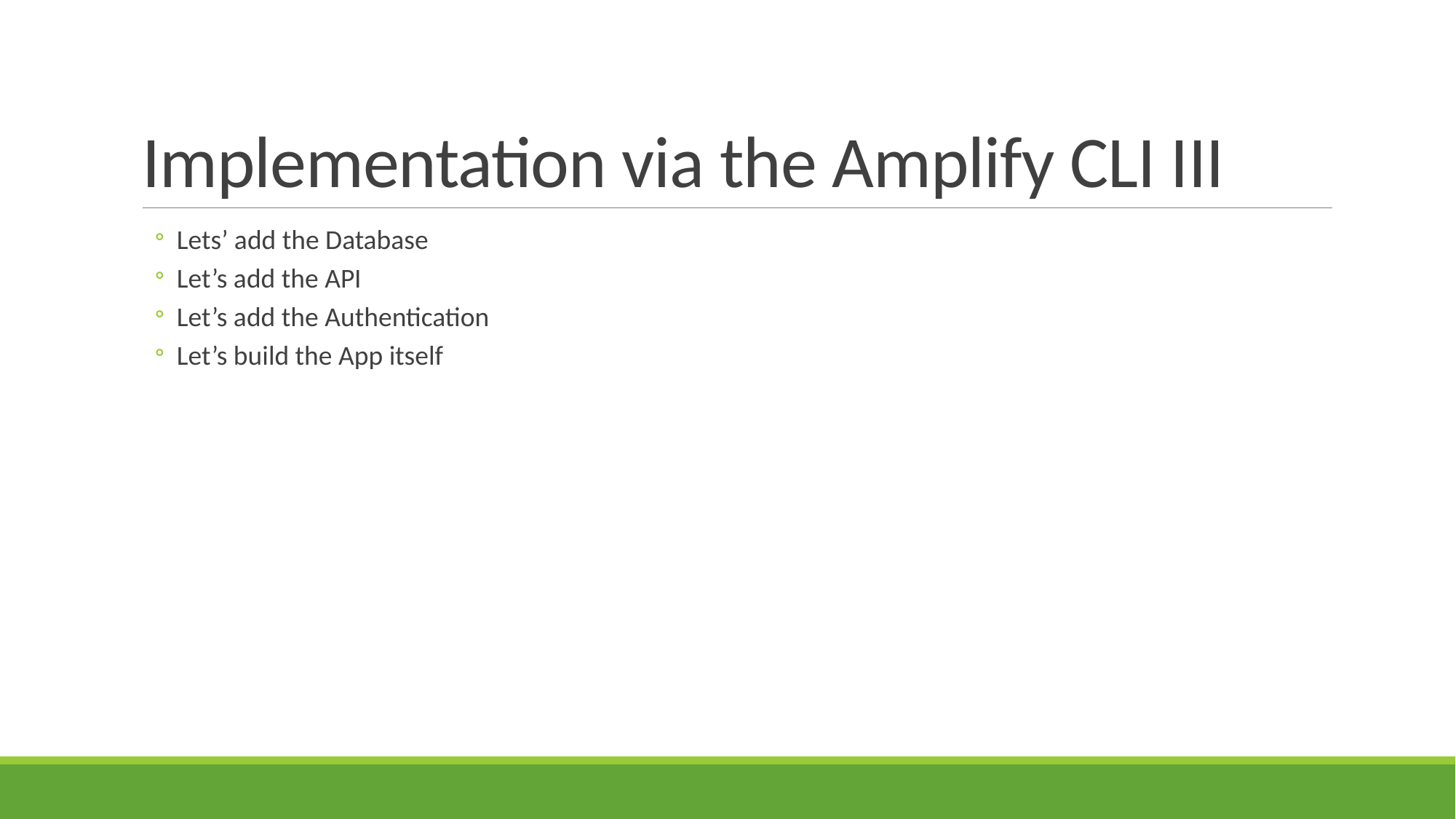

# Implementation via the Amplify CLI III
Lets’ add the Database
Let’s add the API
Let’s add the Authentication
Let’s build the App itself